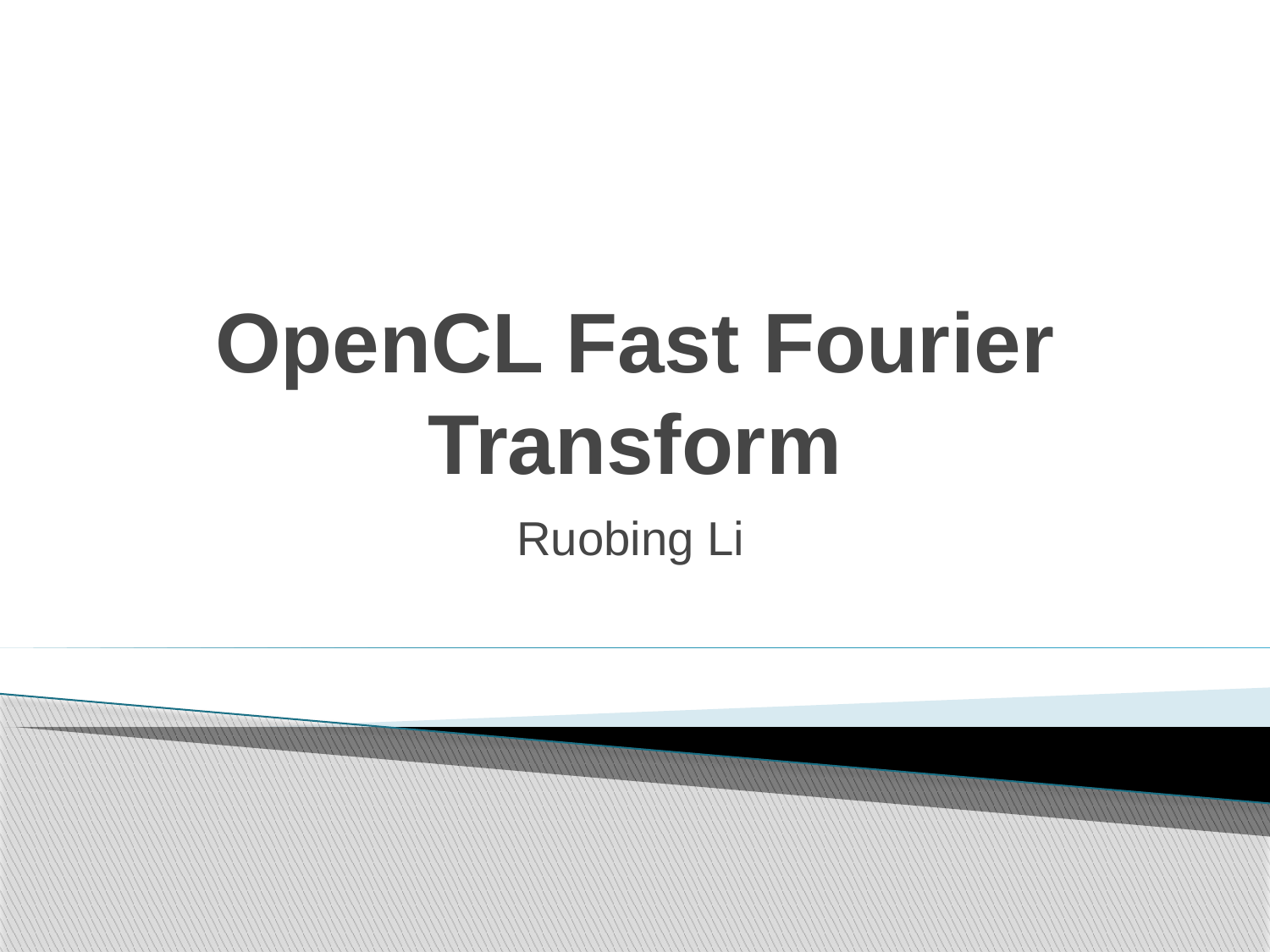

# OpenCL Fast Fourier Transform
Ruobing Li